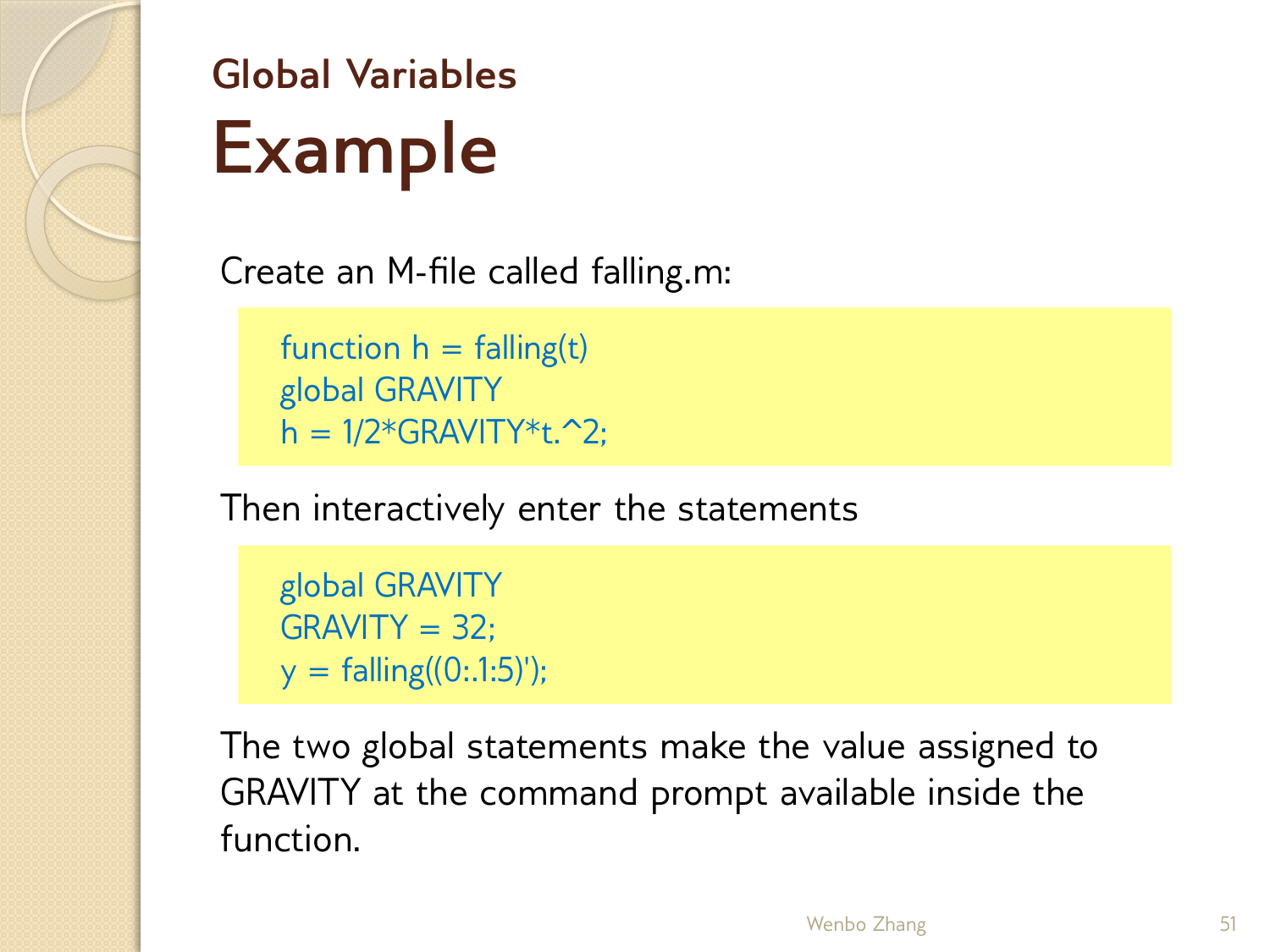

# Global Variables Example
Create an M-file called falling.m:

function h = falling(t)
global GRAVITY
h = 1/2*GRAVITY*t.^2;
Then interactively enter the statements

global GRAVITY
GRAVITY = 32;
y = falling((0:.1:5)');
The two global statements make the value assigned to GRAVITY at the command prompt available inside the function.
Wenbo Zhang
51